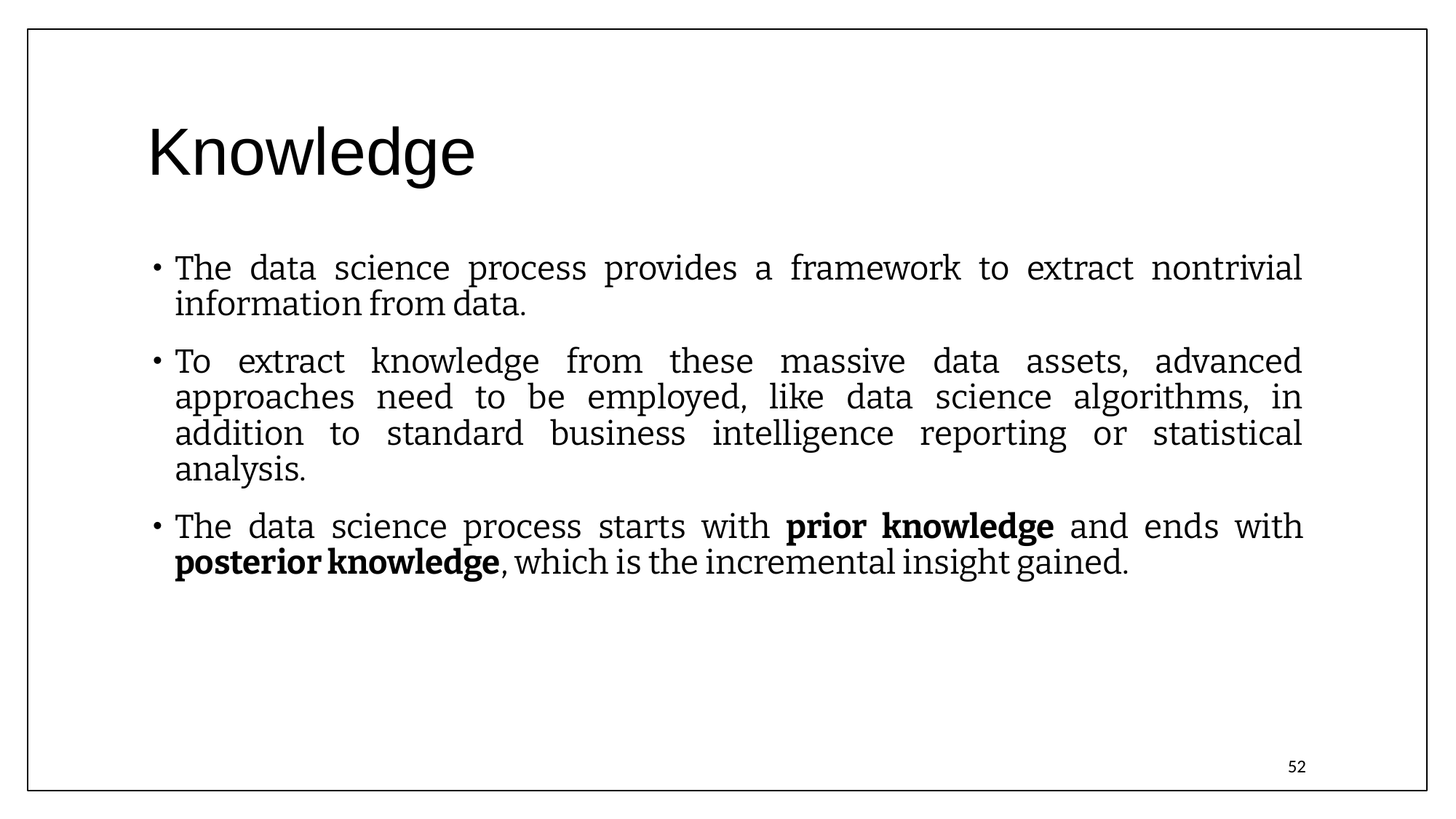

# Knowledge
The data science process provides a framework to extract nontrivial information from data.
To extract knowledge from these massive data assets, advanced approaches need to be employed, like data science algorithms, in addition to standard business intelligence reporting or statistical analysis.
The data science process starts with prior knowledge and ends with posterior knowledge, which is the incremental insight gained.
52